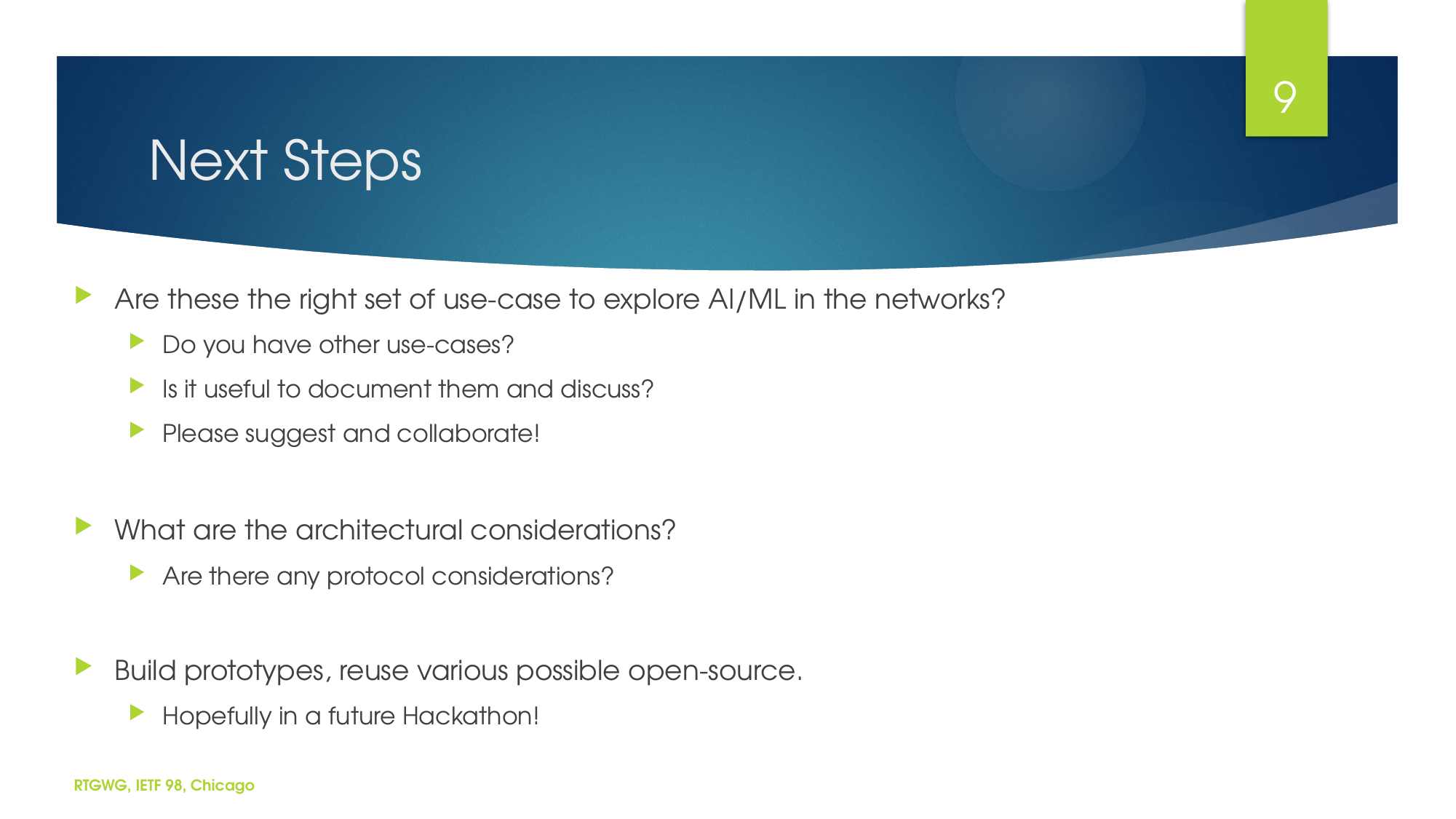

9
# Next Steps
Are these the right set of use-case to explore AI/ML in the networks?
Do you have other use-cases?
Is it useful to document them and discuss?
Please suggest and collaborate!

What are the architectural considerations?
Are there any protocol considerations?

Build prototypes, reuse various possible open-source.
Hopefully in a future Hackathon!
RTGWG, IETF 98, Chicago